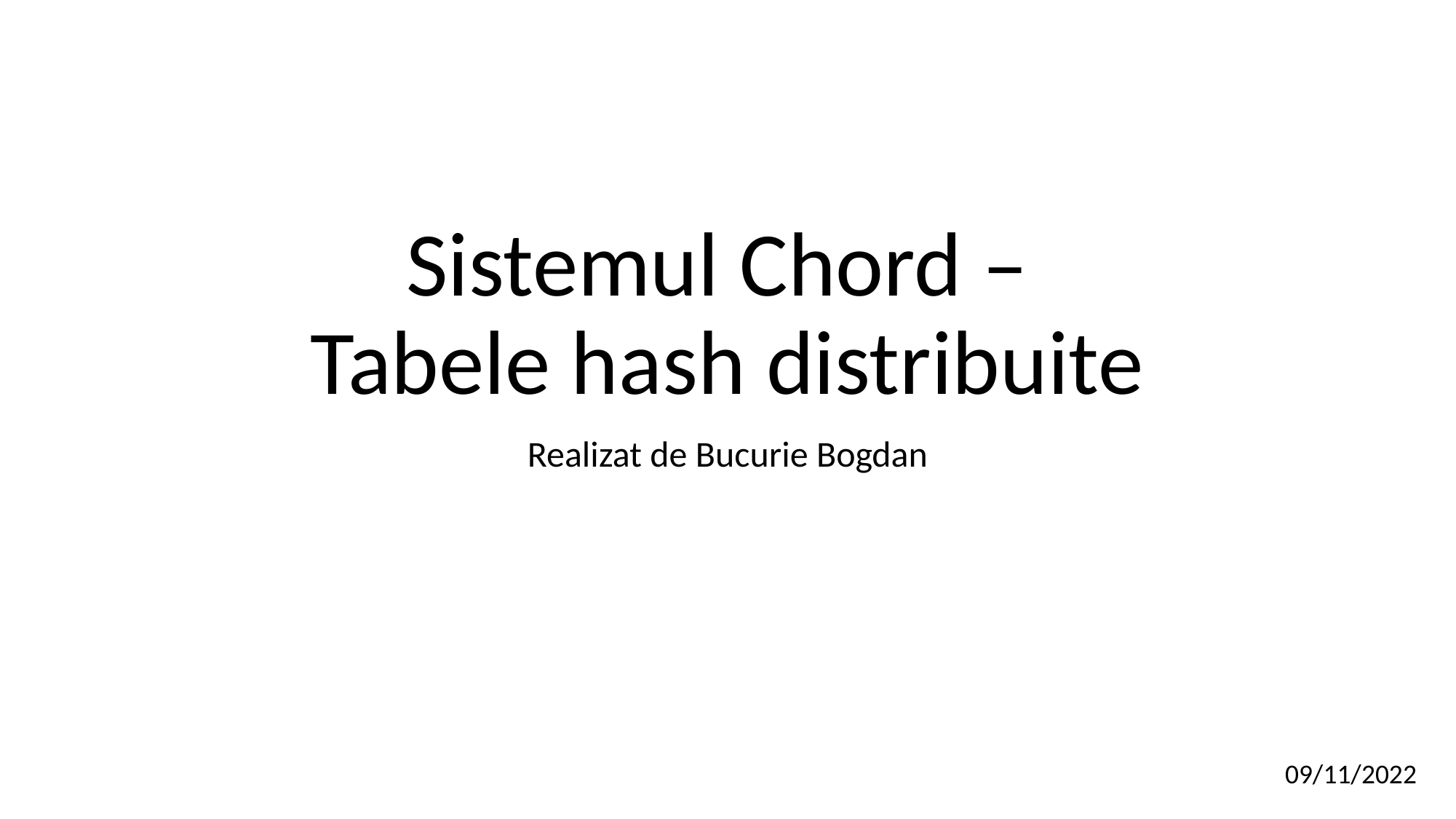

# Sistemul Chord – Tabele hash distribuite
Realizat de Bucurie Bogdan
09/11/2022